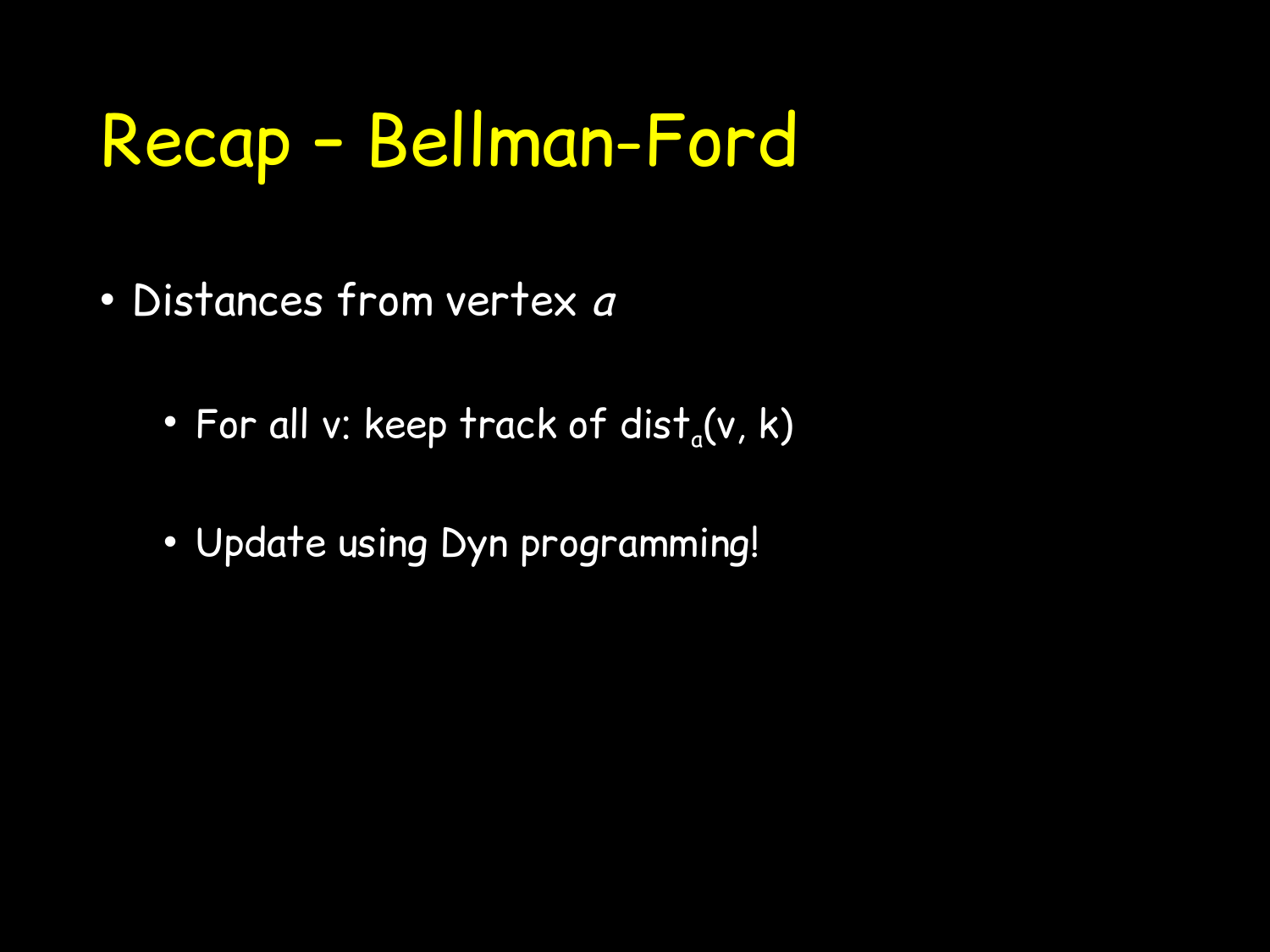

# Recap – Bellman-Ford
Distances from vertex a

For all v: keep track of dista(v, k)

Update using Dyn programming!